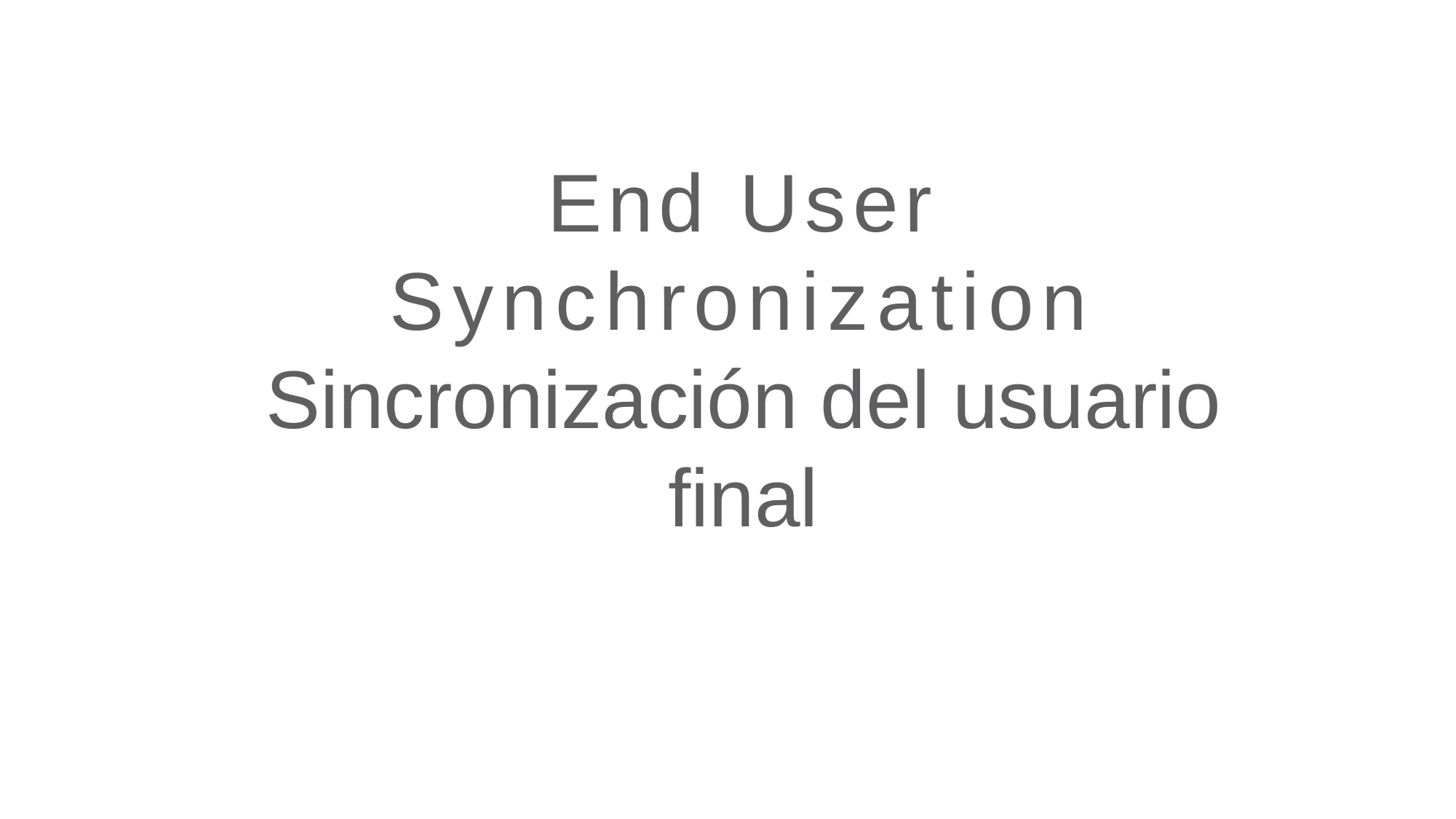

# End User Synchronization Sincronización del usuario final